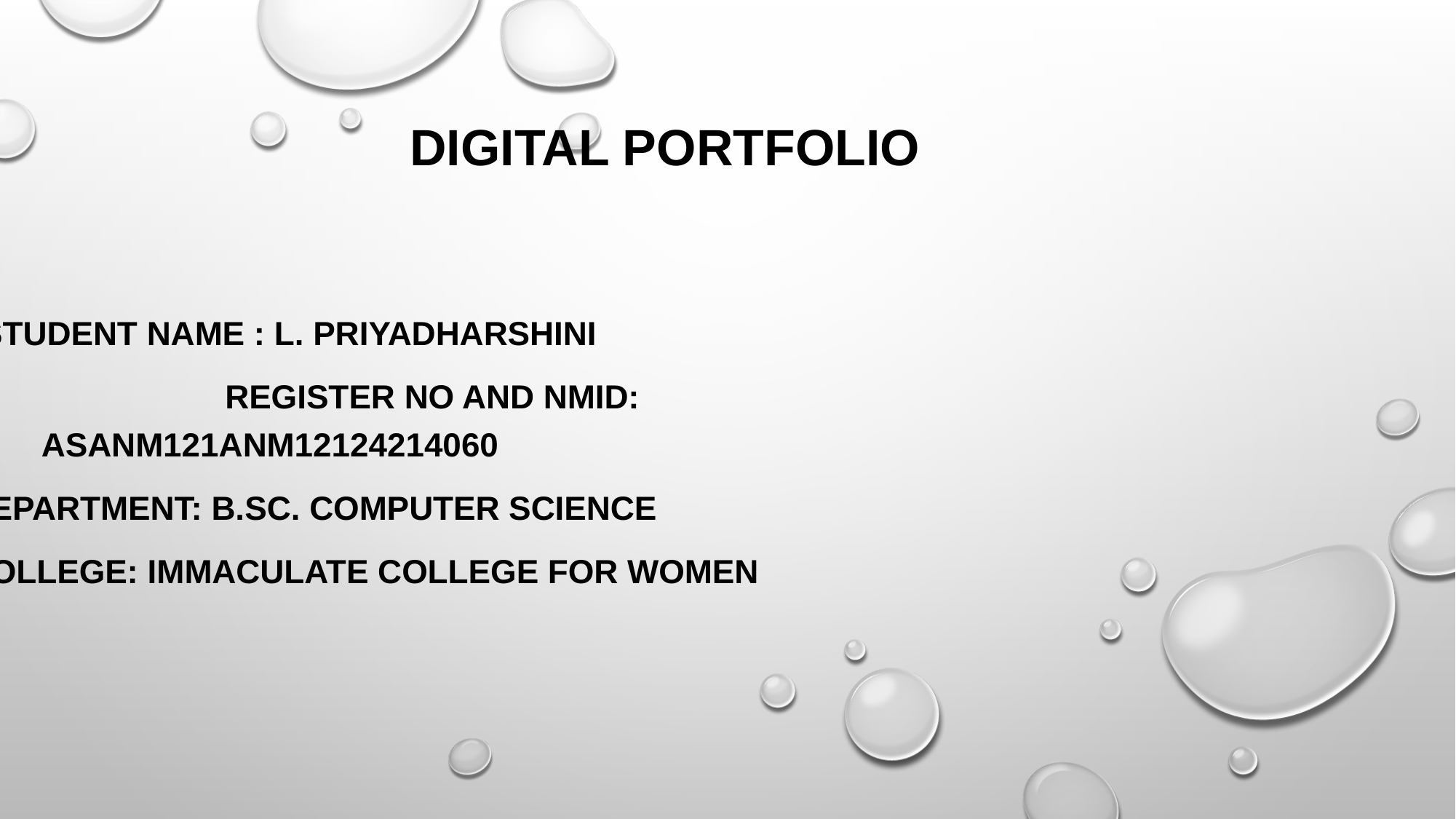

# Digital portfolio
    Student Name : l. PRIYAdharshini
                                   Register no and nmid: asanm121anm12124214060
         Department: b.sc. Computer science
                    ColLege: immaculate college for women